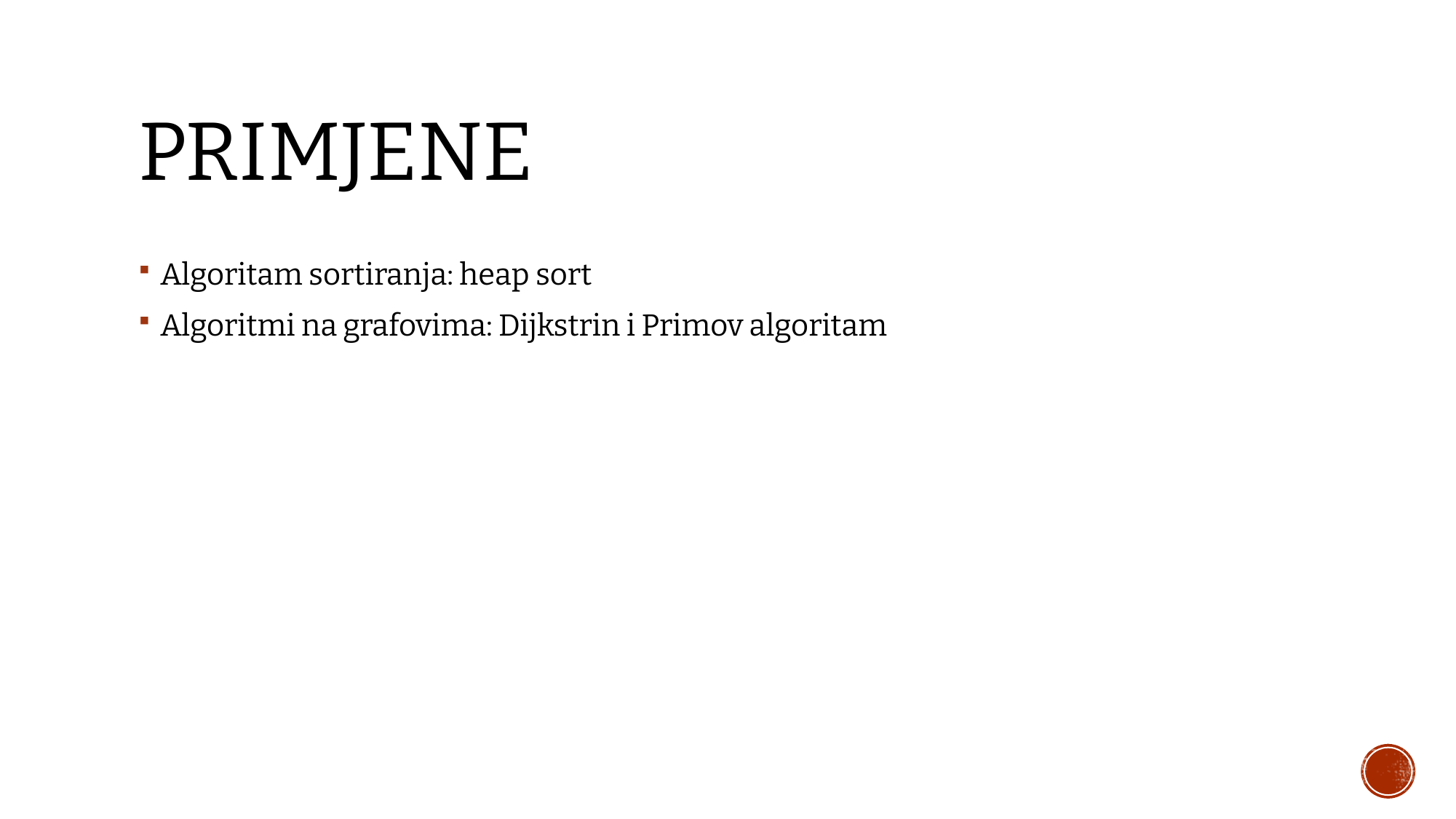

# primjene
Algoritam sortiranja: heap sort
Algoritmi na grafovima: Dijkstrin i Primov algoritam